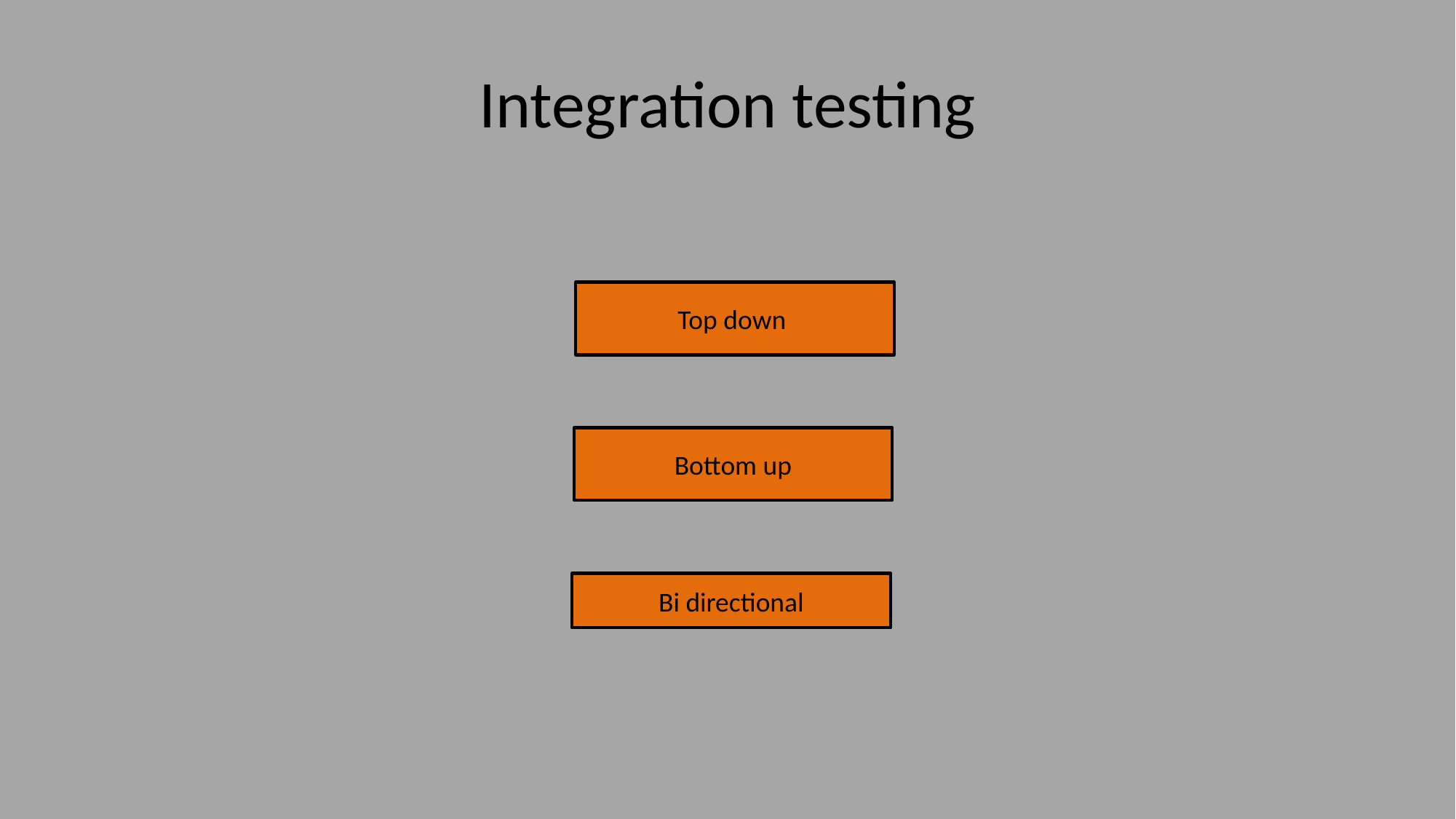

# Integration testing

Top down
Bottom up
Bi directional